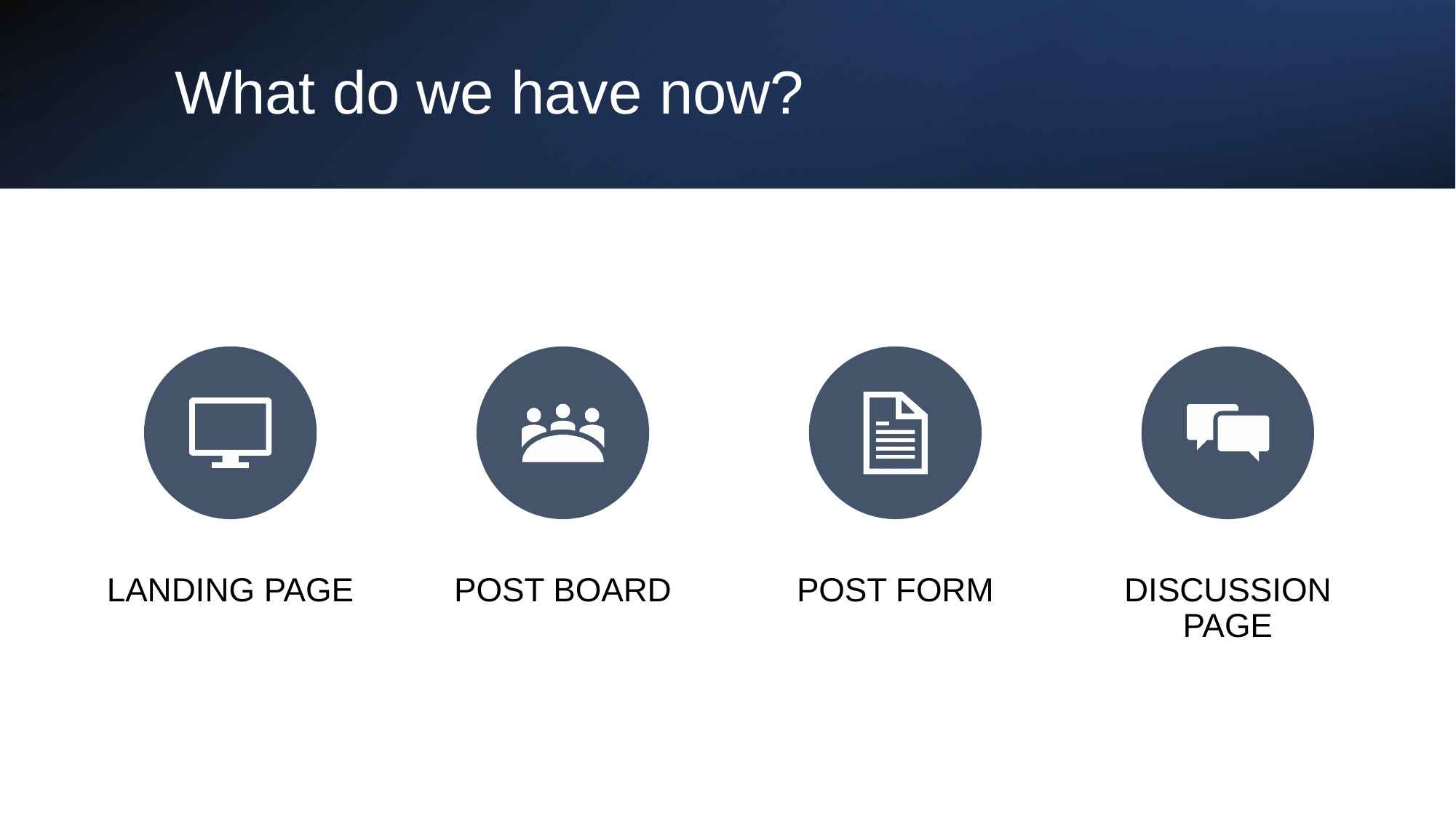

# What do we have now?
Landing page
Post Board
Post Form
Discussion Page